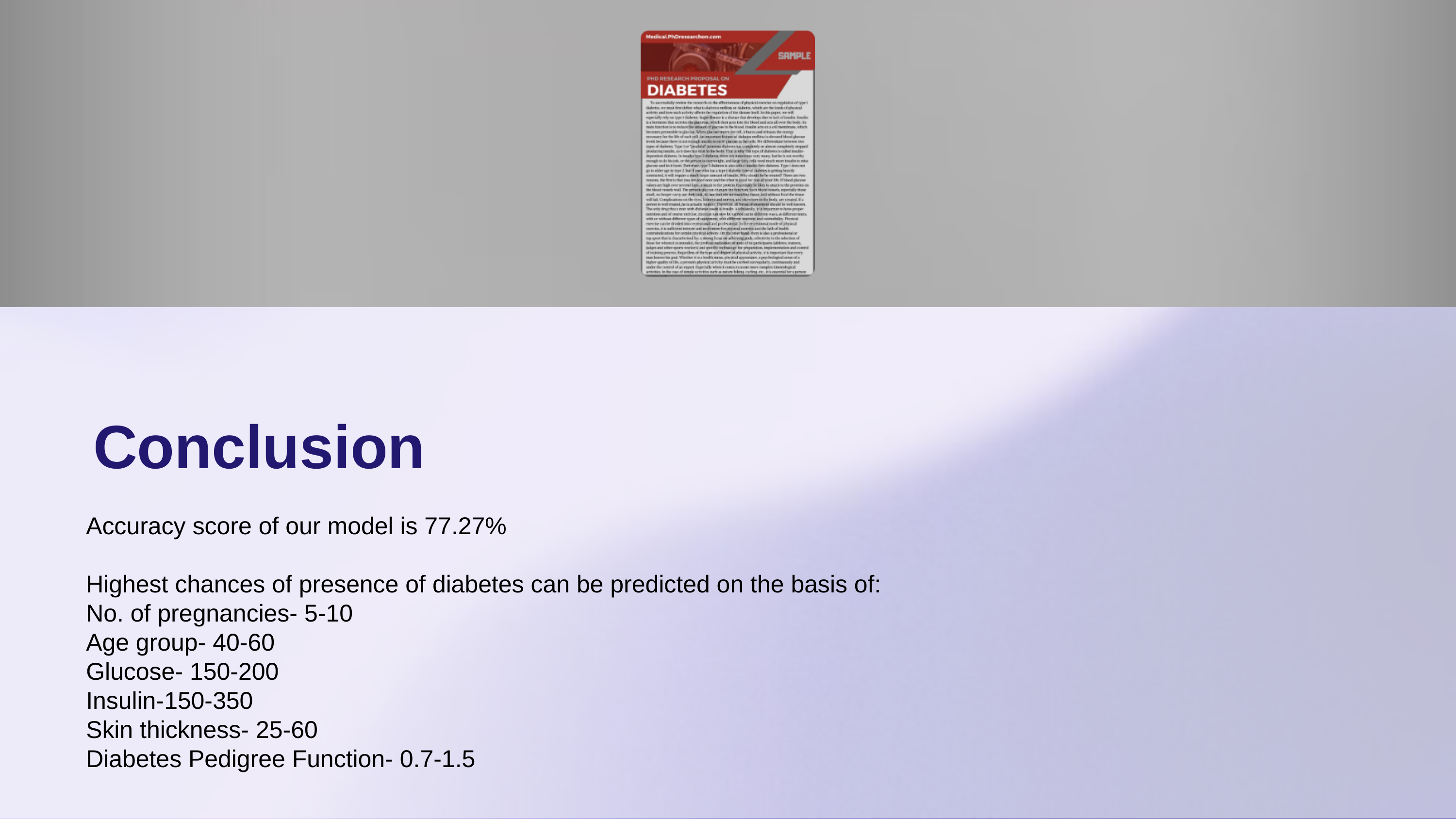

Conclusion
Accuracy score of our model is 77.27%

Highest chances of presence of diabetes can be predicted on the basis of:
No. of pregnancies- 5-10
Age group- 40-60
Glucose- 150-200
Insulin-150-350
Skin thickness- 25-60
Diabetes Pedigree Function- 0.7-1.5